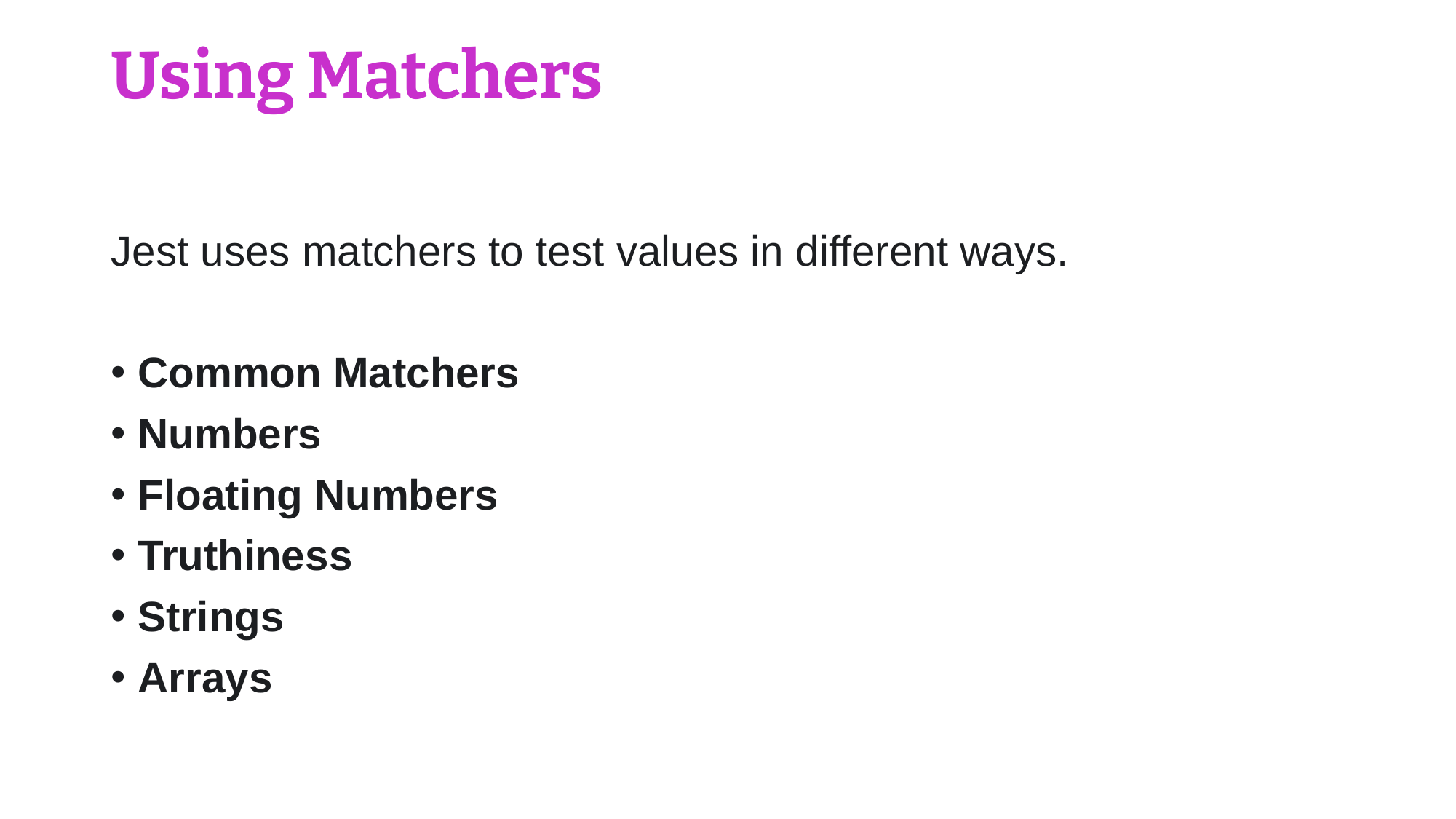

# Using Matchers
Jest uses matchers to test values in different ways.

Common Matchers
Numbers
Floating Numbers
Truthiness
Strings
Arrays